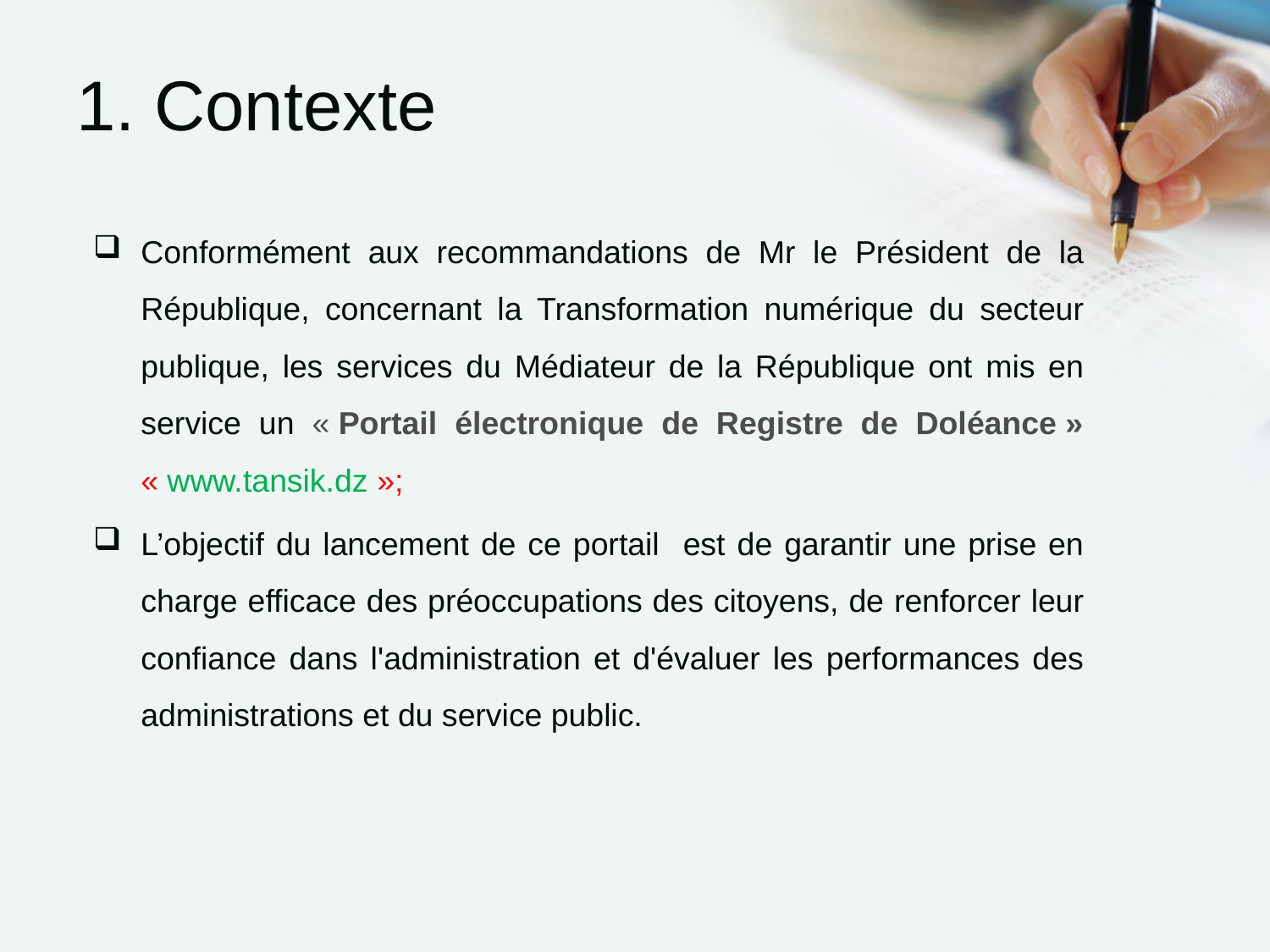

# 1. Contexte
Conformément aux recommandations de Mr le Président de la République, concernant la Transformation numérique du secteur publique, les services du Médiateur de la République ont mis en service un « Portail électronique de Registre de Doléance » « www.tansik.dz »;
L’objectif du lancement de ce portail  est de garantir une prise en charge efficace des préoccupations des citoyens, de renforcer leur confiance dans l'administration et d'évaluer les performances des administrations et du service public.